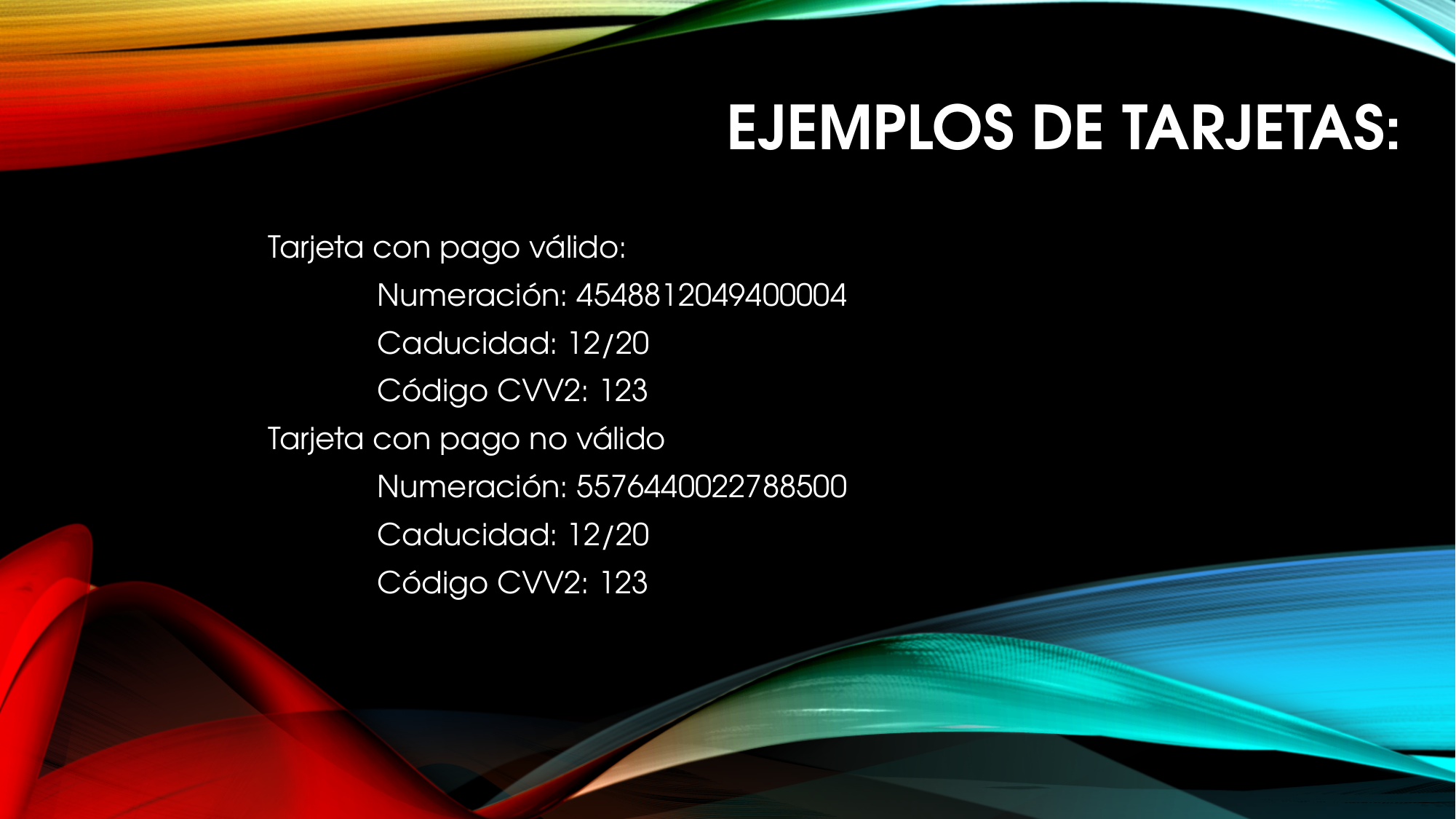

# Ejemplos de tarjetas:
Tarjeta con pago válido:
	Numeración: 4548812049400004
	Caducidad: 12/20
	Código CVV2: 123
Tarjeta con pago no válido
	Numeración: 5576440022788500
	Caducidad: 12/20
	Código CVV2: 123